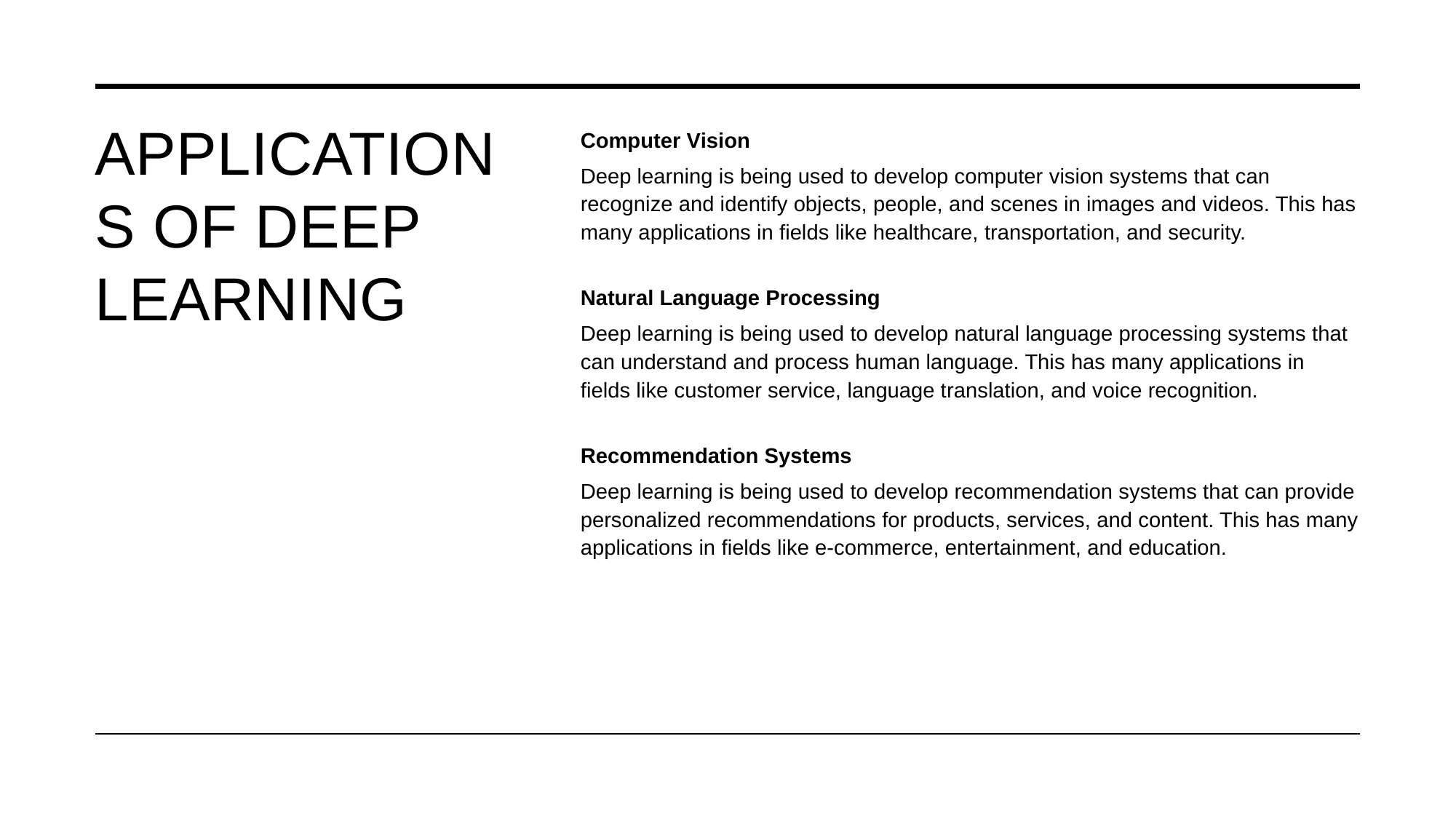

# Applications of Deep Learning
Computer Vision
Deep learning is being used to develop computer vision systems that can recognize and identify objects, people, and scenes in images and videos. This has many applications in fields like healthcare, transportation, and security.
Natural Language Processing
Deep learning is being used to develop natural language processing systems that can understand and process human language. This has many applications in fields like customer service, language translation, and voice recognition.
Recommendation Systems
Deep learning is being used to develop recommendation systems that can provide personalized recommendations for products, services, and content. This has many applications in fields like e-commerce, entertainment, and education.